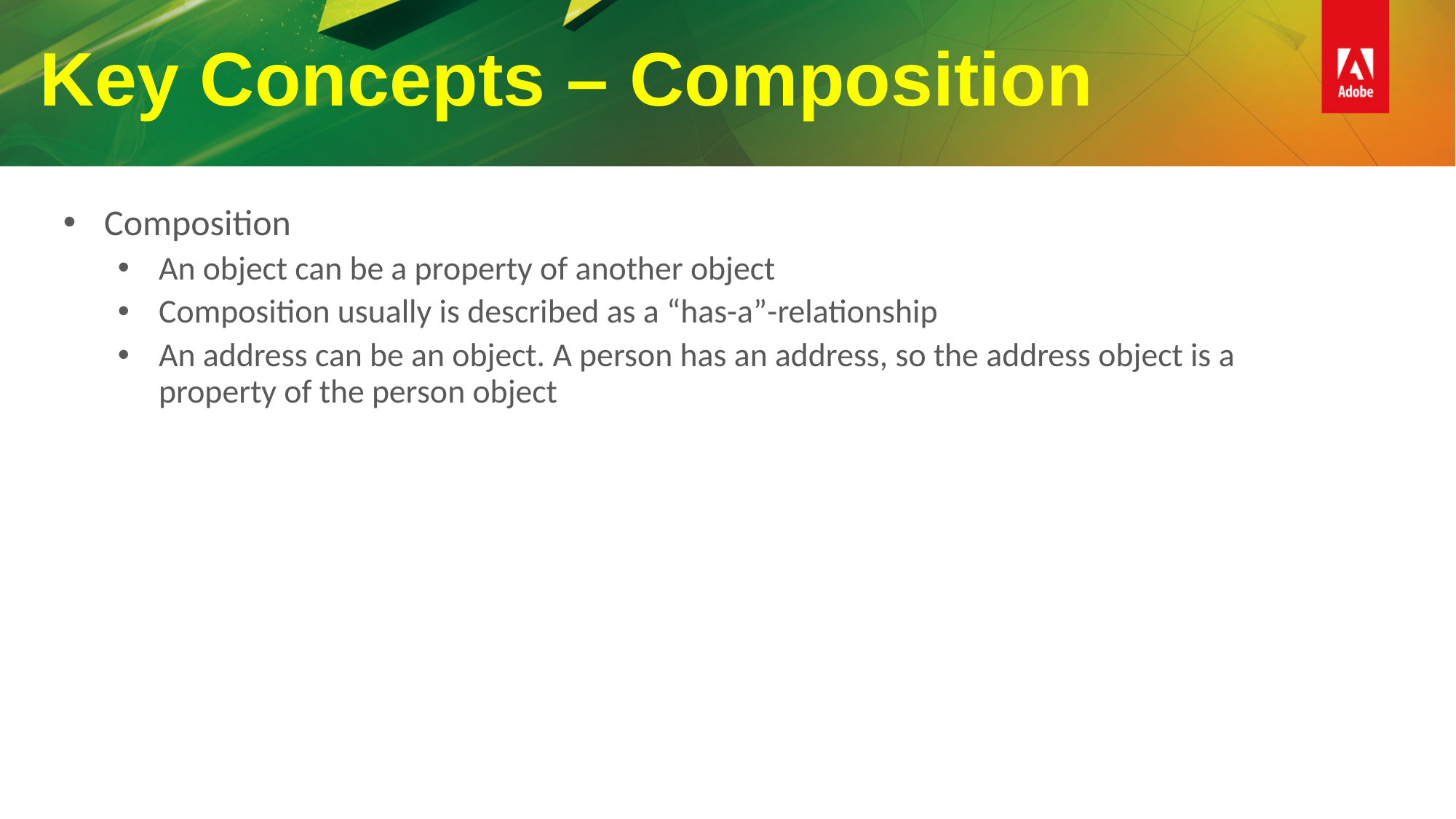

Key Concepts – Composition
Composition
An object can be a property of another object
Composition usually is described as a “has-a”-relationship
An address can be an object. A person has an address, so the address object is a property of the person object